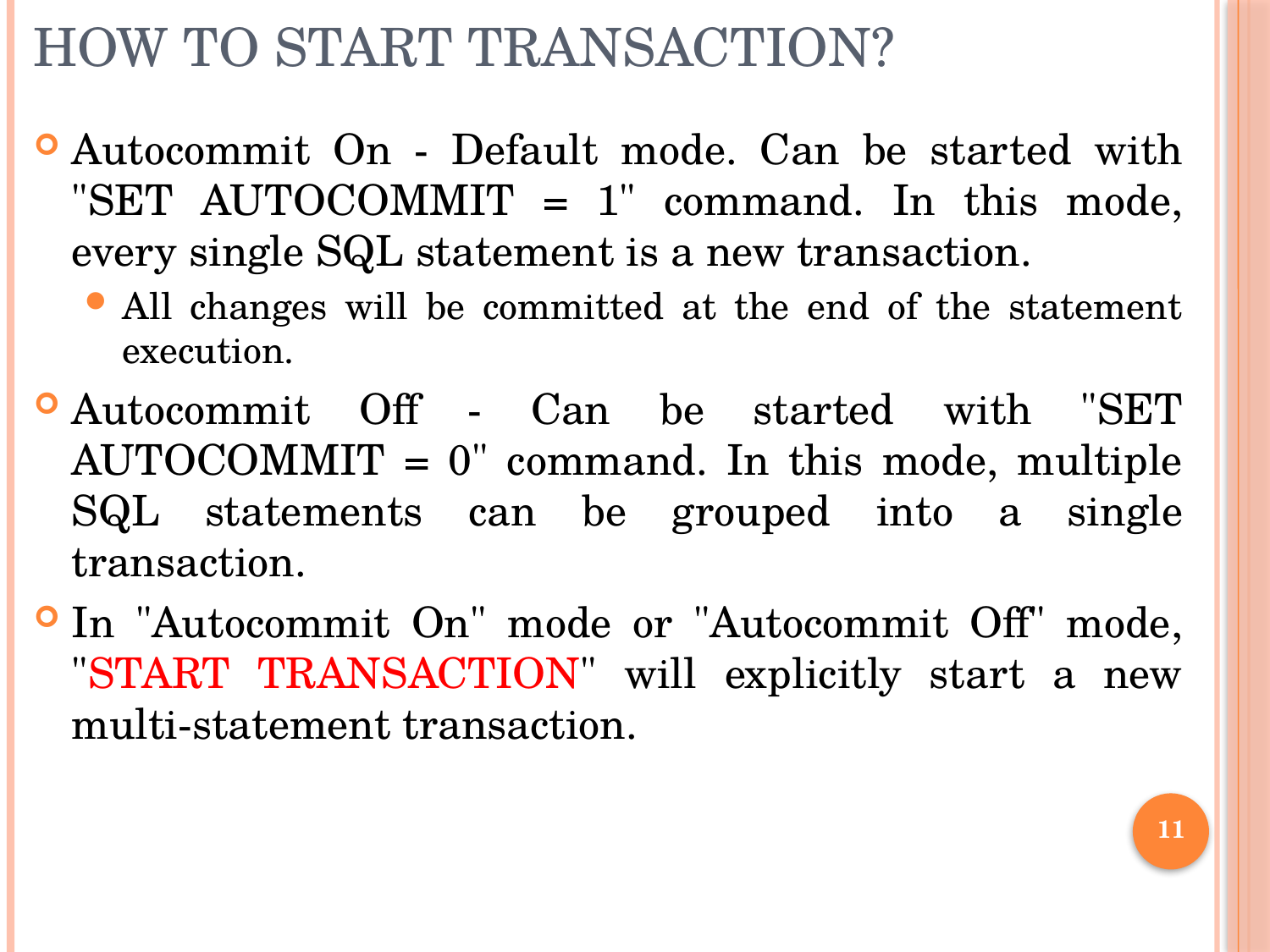

# How to Start Transaction?
Autocommit On - Default mode. Can be started with "SET AUTOCOMMIT = 1" command. In this mode, every single SQL statement is a new transaction.
All changes will be committed at the end of the statement execution.
Autocommit Off - Can be started with "SET AUTOCOMMIT = 0" command. In this mode, multiple SQL statements can be grouped into a single transaction.
In "Autocommit On" mode or "Autocommit Off" mode, "START TRANSACTION" will explicitly start a new multi-statement transaction.

11